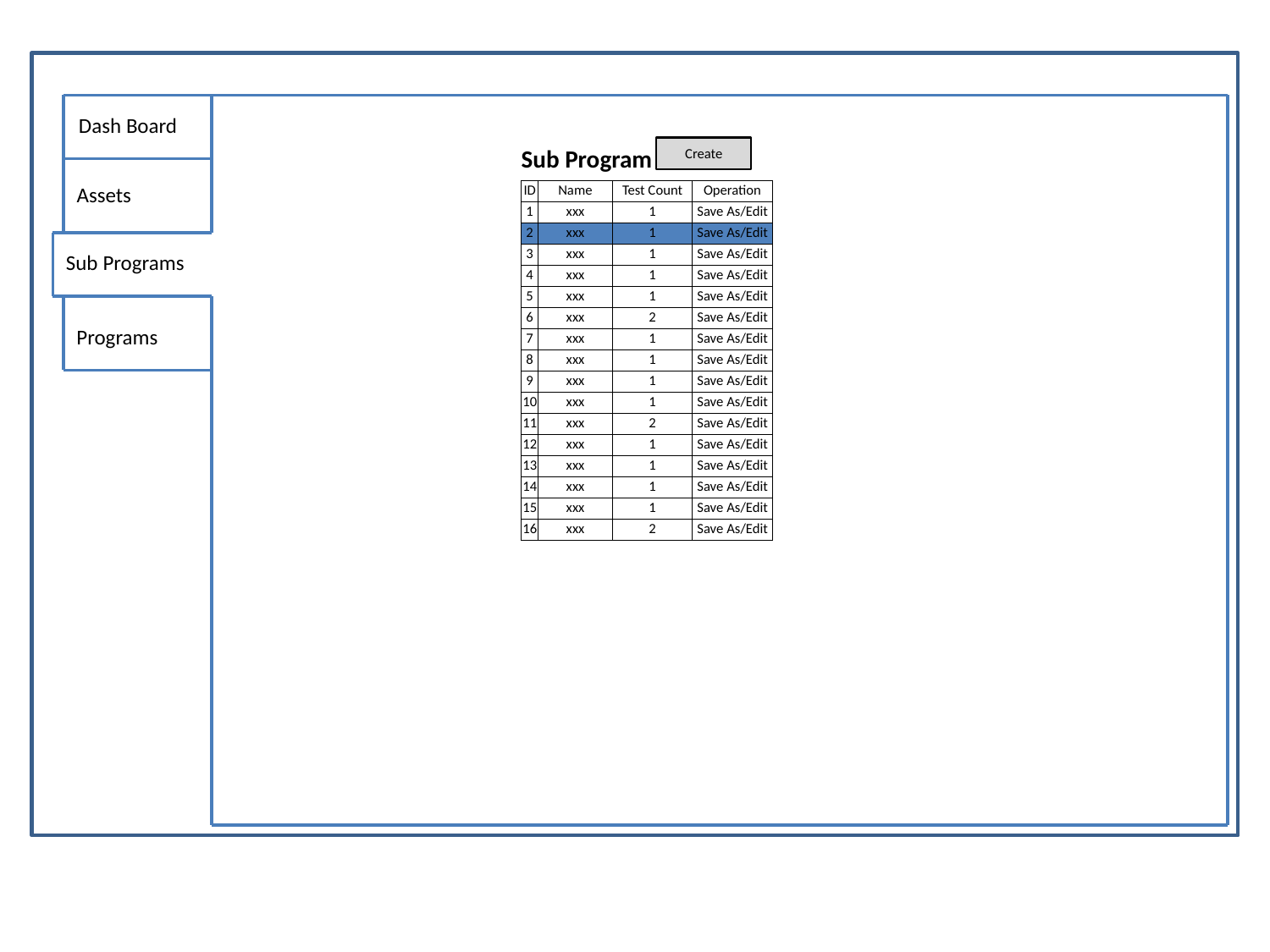

Dash Board
Sub Program

Create
Assets
| ID | Name | Test Count | Operation |
| --- | --- | --- | --- |
| 1 | xxx | 1 | Save As/Edit |
| 2 | xxx | 1 | Save As/Edit |
| 3 | xxx | 1 | Save As/Edit |
| 4 | xxx | 1 | Save As/Edit |
| 5 | xxx | 1 | Save As/Edit |
| 6 | xxx | 2 | Save As/Edit |
| 7 | xxx | 1 | Save As/Edit |
| 8 | xxx | 1 | Save As/Edit |
| 9 | xxx | 1 | Save As/Edit |
| 10 | xxx | 1 | Save As/Edit |
| 11 | xxx | 2 | Save As/Edit |
| 12 | xxx | 1 | Save As/Edit |
| 13 | xxx | 1 | Save As/Edit |
| 14 | xxx | 1 | Save As/Edit |
| 15 | xxx | 1 | Save As/Edit |
| 16 | xxx | 2 | Save As/Edit |
Sub Programs
Programs